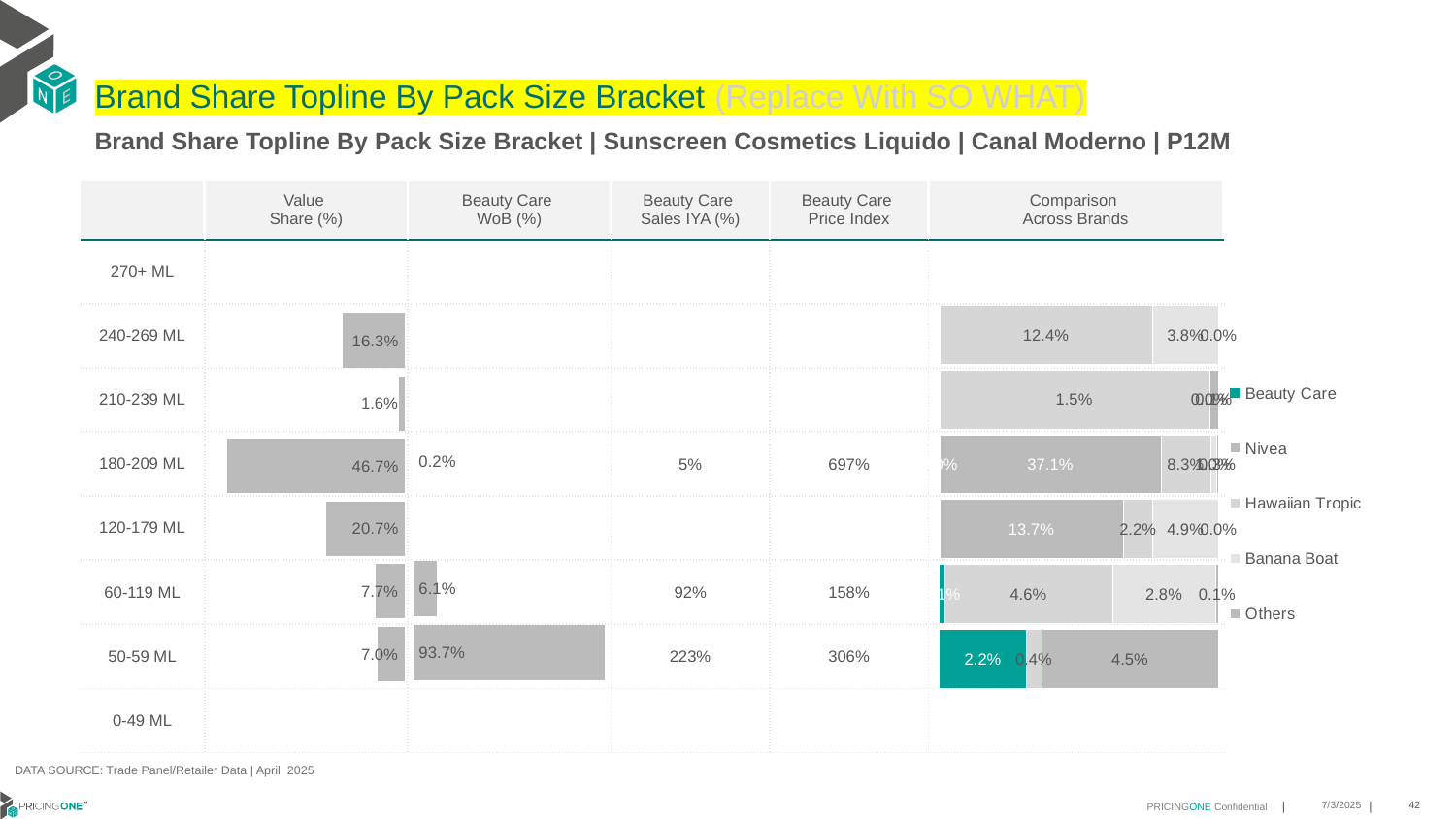

# Brand Share Topline By Pack Size Bracket (Replace With SO WHAT)
Brand Share Topline By Pack Size Bracket | Sunscreen Cosmetics Liquido | Canal Moderno | P12M
|  | Value Share (%) | Beauty Care WoB (%) | Beauty Care Sales IYA (%) | Beauty Care Price Index | Comparison Across Brands |
| --- | --- | --- | --- | --- | --- |
| 270+ ML |  |  |  |  |  |
| 240-269 ML |  |  |  |  |  |
| 210-239 ML |  |  |  |  |  |
| 180-209 ML |  |  | 5% | 697% |  |
| 120-179 ML |  |  |  |  |  |
| 60-119 ML |  |  | 92% | 158% |  |
| 50-59 ML |  |  | 223% | 306% |  |
| 0-49 ML |  |  |  |  |  |

### Chart

| Category | Beauty Care | Nivea | Hawaiian Tropic | Banana Boat | Others |
|---|---|---|---|---|---|
| 270+ ML | None | None | None | None | None |
| 240-269 ML | None | None | 0.12447638333752499 | 0.03842883205743587 | 1.509696903917553e-06 |
| 210-239 ML | None | None | 0.015353466182841597 | 2.107810713106846e-07 | 0.0005165721609015647 |
| 180-209 ML | 3.574630783715046e-05 | 0.37095884449859945 | 0.08256585873489353 | 0.010044033318787277 | 0.003383003766679363 |
| 120-179 ML | None | 0.13657174524849833 | 0.021701593936910228 | 0.0487647827476075 | 2.5419836890544955e-06 |
| 60-119 ML | 0.0014326555215796886 | None | 0.04619005773214275 | 0.028297247127507086 | 0.0007831597727762757 |
| 50-59 ML | 0.02193206592368609 | None | 0.0038500730021324234 | None | 0.04470918739166146 |
| 0-49 ML | None | None | None | None | None |

### Chart

| Category | Value Share |
|---|---|
|  | None |

### Chart

| Category | Brand WoB % |
|---|---|
|  | None |
DATA SOURCE: Trade Panel/Retailer Data | April  2025

7/3/2025
42